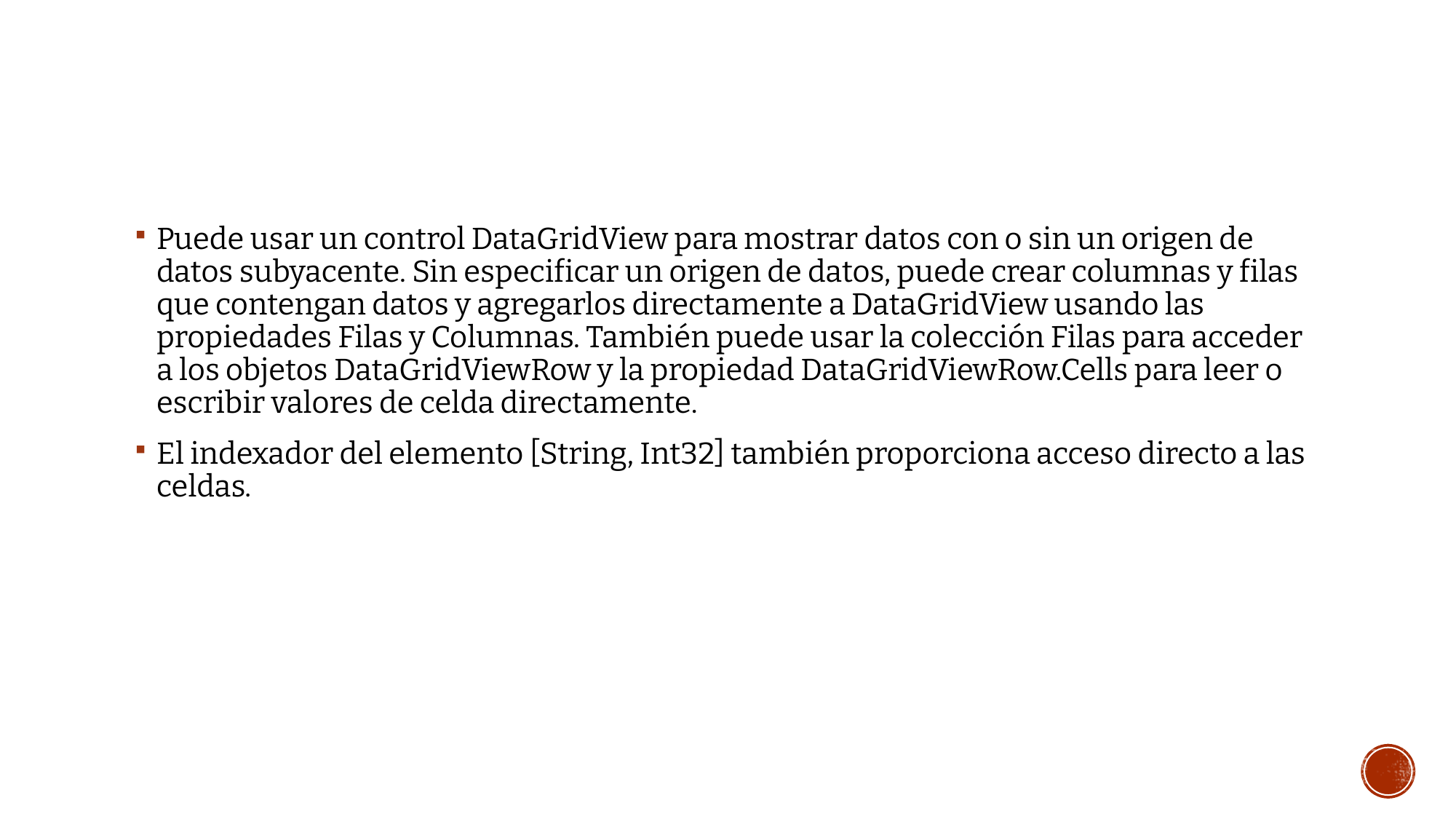

Puede usar un control DataGridView para mostrar datos con o sin un origen de datos subyacente. Sin especificar un origen de datos, puede crear columnas y filas que contengan datos y agregarlos directamente a DataGridView usando las propiedades Filas y Columnas. También puede usar la colección Filas para acceder a los objetos DataGridViewRow y la propiedad DataGridViewRow.Cells para leer o escribir valores de celda directamente.
El indexador del elemento [String, Int32] también proporciona acceso directo a las celdas.